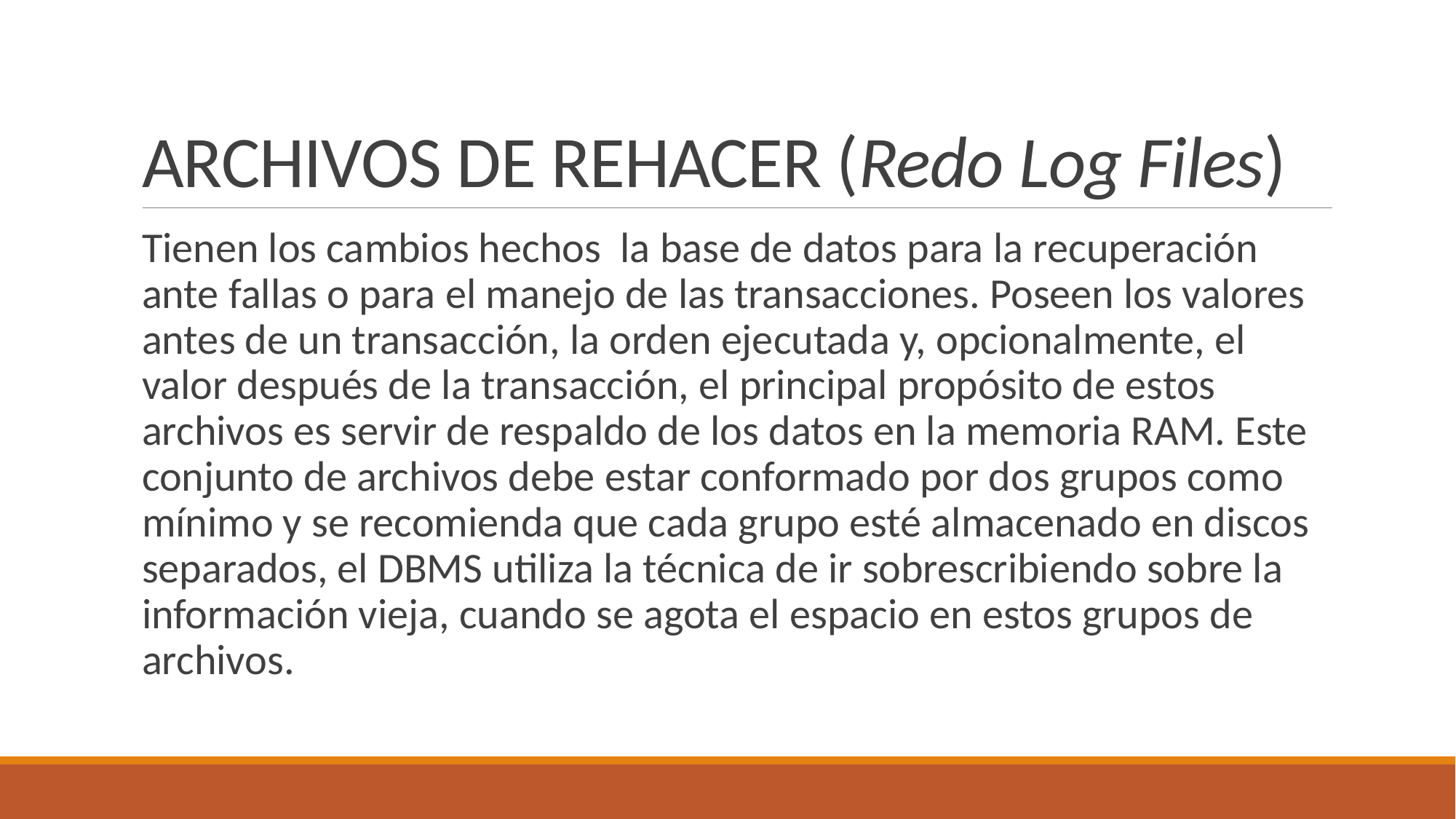

# ARCHIVOS DE REHACER (Redo Log Files)
Tienen los cambios hechos  la base de datos para la recuperación ante fallas o para el manejo de las transacciones. Poseen los valores antes de un transacción, la orden ejecutada y, opcionalmente, el valor después de la transacción, el principal propósito de estos archivos es servir de respaldo de los datos en la memoria RAM. Este conjunto de archivos debe estar conformado por dos grupos como mínimo y se recomienda que cada grupo esté almacenado en discos separados, el DBMS utiliza la técnica de ir sobrescribiendo sobre la información vieja, cuando se agota el espacio en estos grupos de archivos.